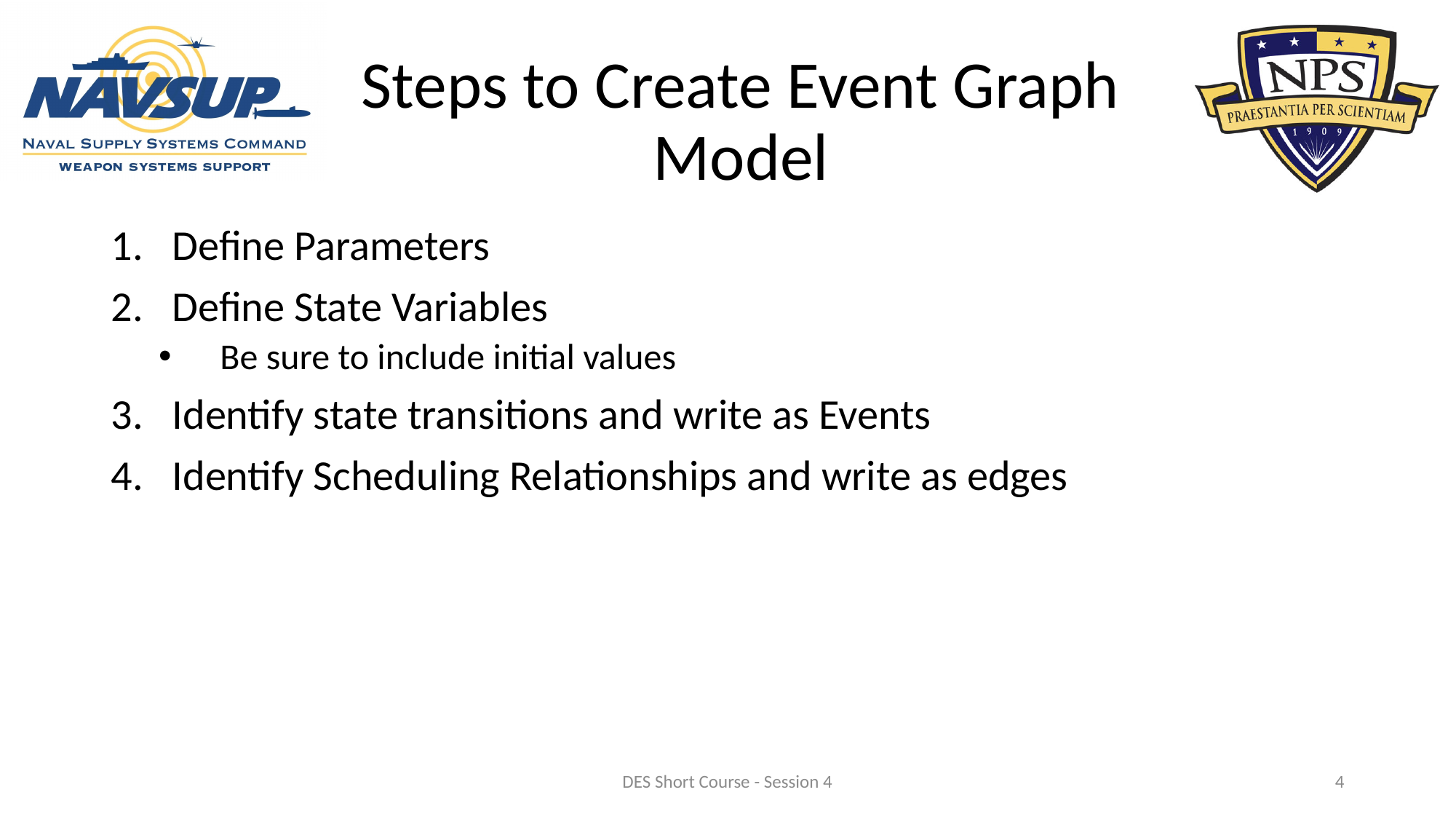

# Steps to Create Event Graph Model
Define Parameters
Define State Variables
Be sure to include initial values
Identify state transitions and write as Events
Identify Scheduling Relationships and write as edges
DES Short Course - Session 4
4